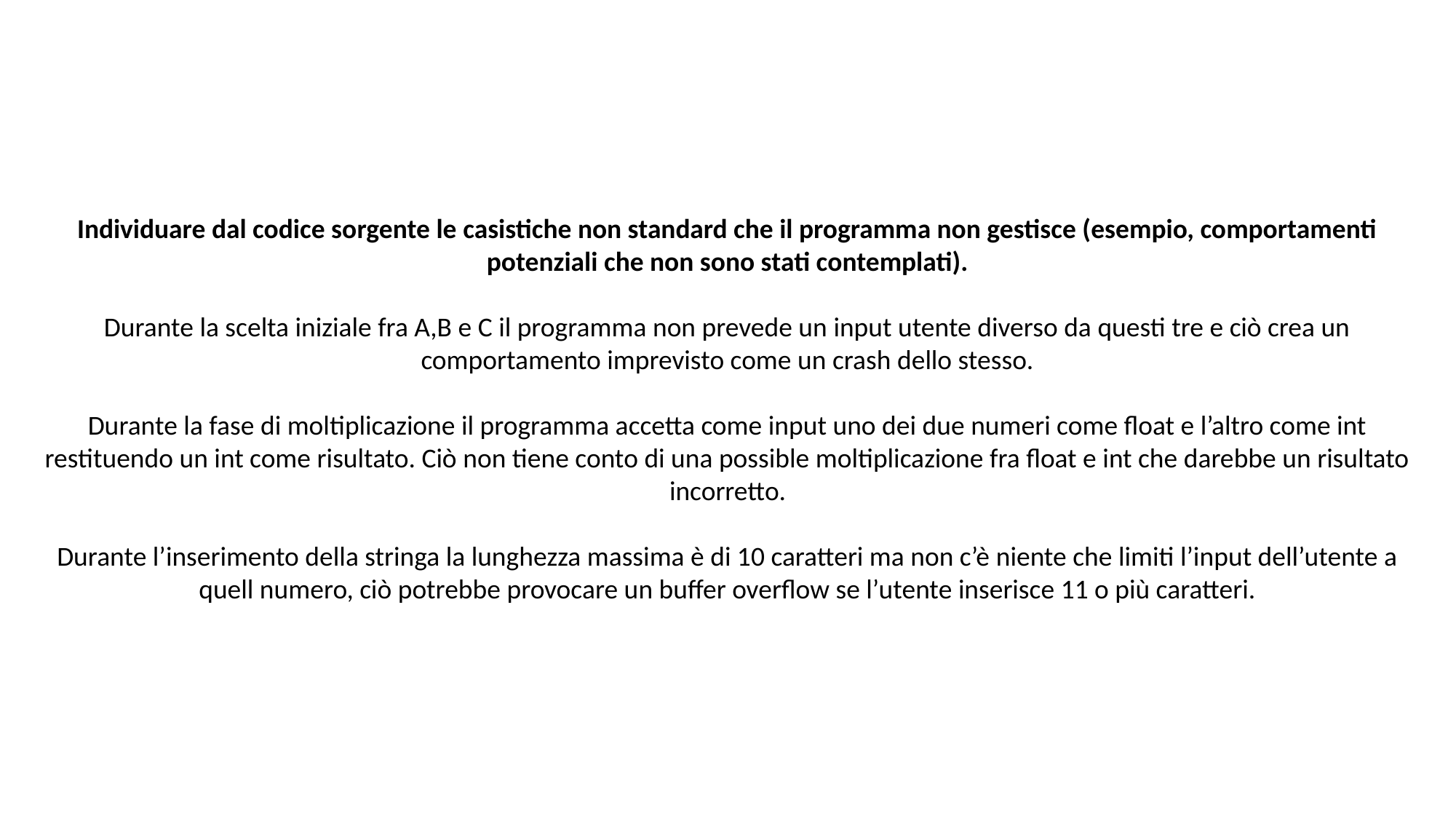

Individuare dal codice sorgente le casistiche non standard che il programma non gestisce (esempio, comportamenti potenziali che non sono stati contemplati).

Durante la scelta iniziale fra A,B e C il programma non prevede un input utente diverso da questi tre e ciò crea un comportamento imprevisto come un crash dello stesso.

Durante la fase di moltiplicazione il programma accetta come input uno dei due numeri come float e l’altro come int restituendo un int come risultato. Ciò non tiene conto di una possible moltiplicazione fra float e int che darebbe un risultato incorretto.

Durante l’inserimento della stringa la lunghezza massima è di 10 caratteri ma non c’è niente che limiti l’input dell’utente a quell numero, ciò potrebbe provocare un buffer overflow se l’utente inserisce 11 o più caratteri.